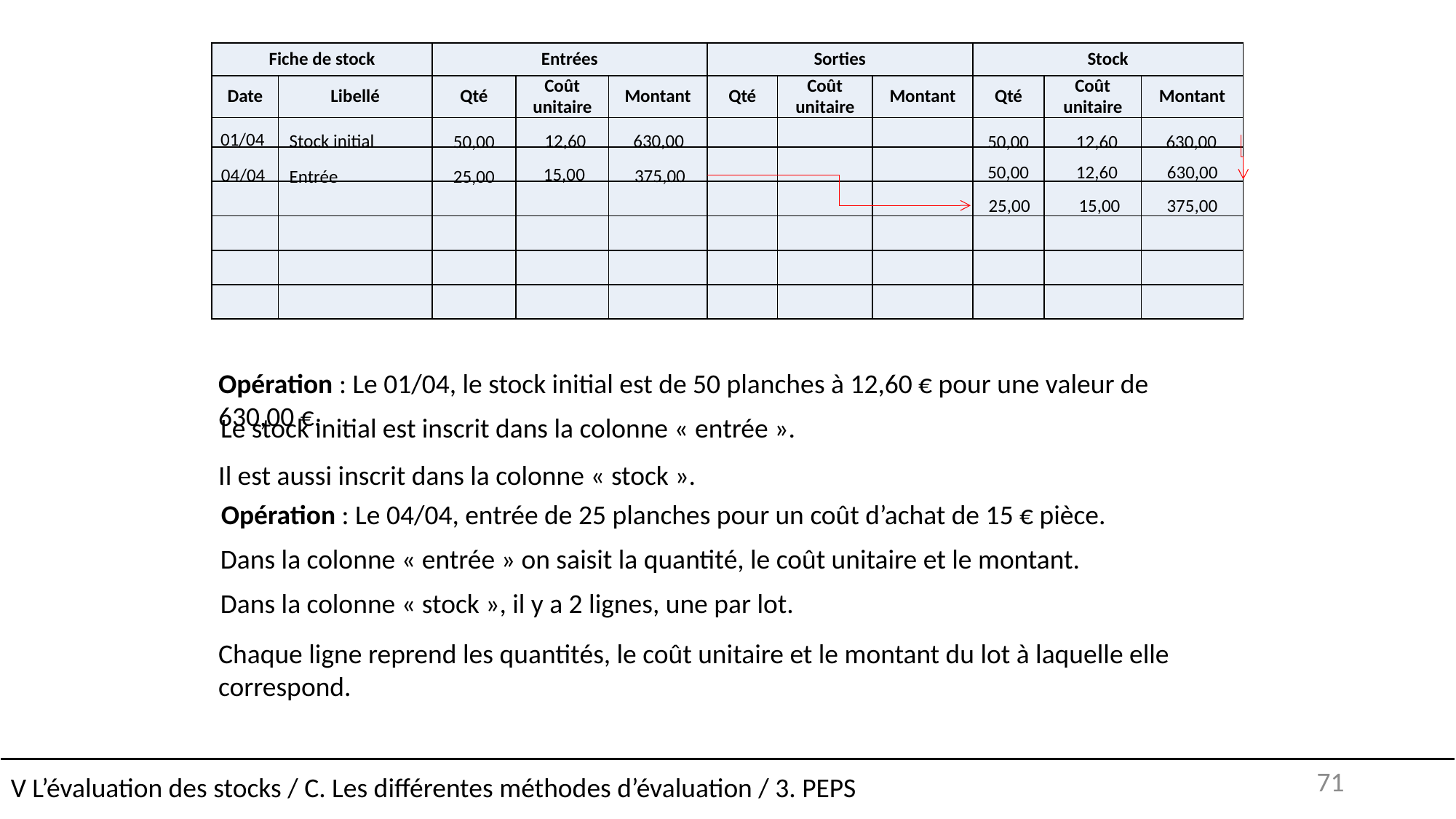

| Fiche de stock |  | Entrées |  |  | Sorties |  |  | Stock |  |  |
| --- | --- | --- | --- | --- | --- | --- | --- | --- | --- | --- |
| Date | Libellé | Qté | Coût unitaire | Montant | Qté | Coût unitaire | Montant | Qté | Coût unitaire | Montant |
|  |  |  |  |  |  |  |  |  |  |  |
|  |  |  |  |  |  |  |  |  |  |  |
|  |  |  |  |  |  |  |  |  |  |  |
|  |  |  |  |  |  |  |  |  |  |  |
|  |  |  |  |  |  |  |  |  |  |  |
|  |  |  |  |  |  |  |  |  |  |  |
01/04
630,00
Stock initial
12,60
50,00
50,00
12,60
630,00
630,00
50,00
12,60
15,00
04/04
375,00
25,00
Entrée
25,00
15,00
375,00
Opération : Le 01/04, le stock initial est de 50 planches à 12,60 € pour une valeur de 630,00 €.
Le stock initial est inscrit dans la colonne « entrée ».
Il est aussi inscrit dans la colonne « stock ».
Opération : Le 04/04, entrée de 25 planches pour un coût d’achat de 15 € pièce.
Dans la colonne « entrée » on saisit la quantité, le coût unitaire et le montant.
Dans la colonne « stock », il y a 2 lignes, une par lot.
Chaque ligne reprend les quantités, le coût unitaire et le montant du lot à laquelle elle correspond.
V L’évaluation des stocks / C. Les différentes méthodes d’évaluation / 3. PEPS
71